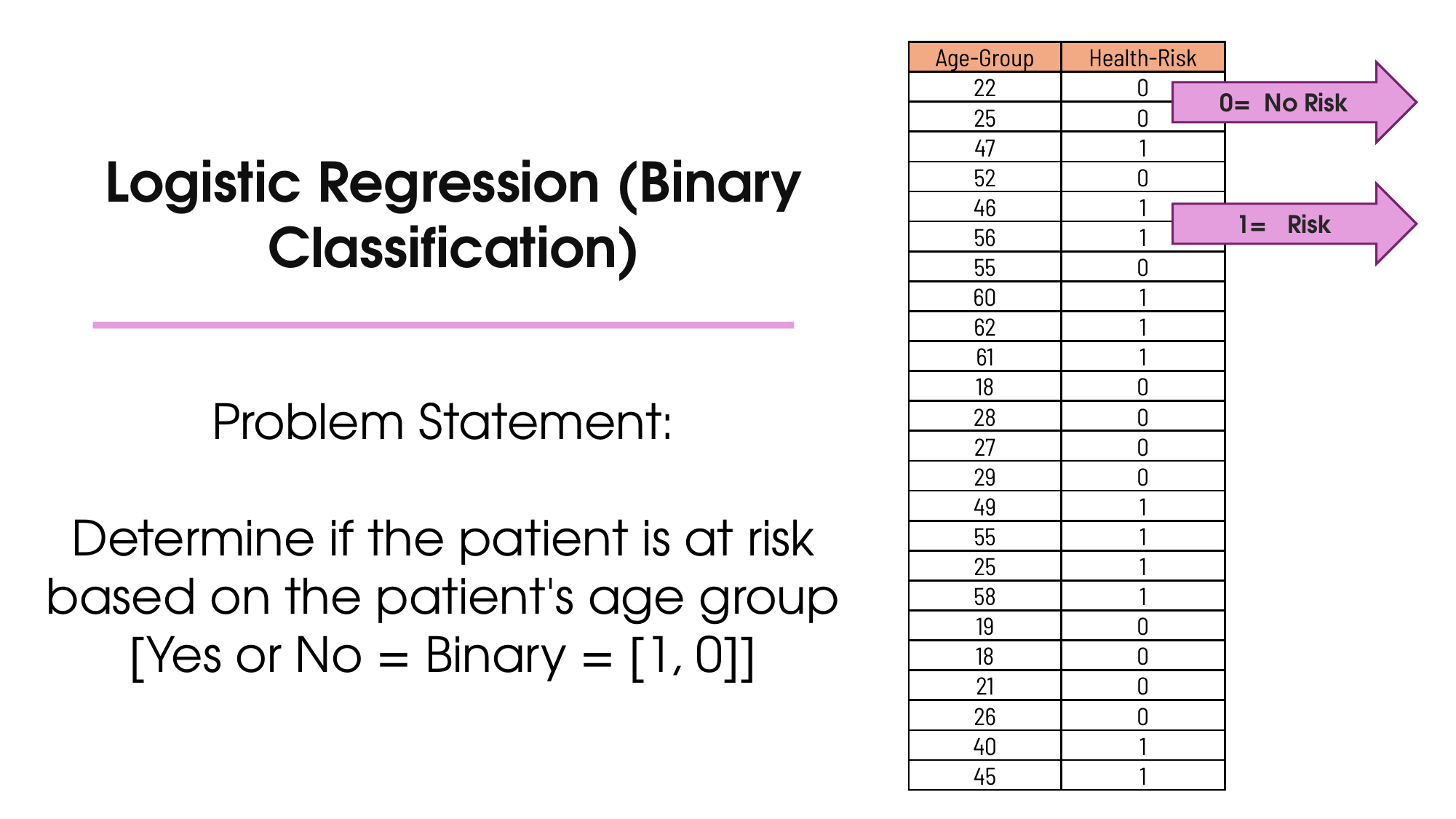

| Age-Group | Health-Risk |
| --- | --- |
| 22 | 0 |
| 25 | 0 |
| 47 | 1 |
| 52 | 0 |
| 46 | 1 |
| 56 | 1 |
| 55 | 0 |
| 60 | 1 |
| 62 | 1 |
| 61 | 1 |
| 18 | 0 |
| 28 | 0 |
| 27 | 0 |
| 29 | 0 |
| 49 | 1 |
| 55 | 1 |
| 25 | 1 |
| 58 | 1 |
| 19 | 0 |
| 18 | 0 |
| 21 | 0 |
| 26 | 0 |
| 40 | 1 |
| 45 | 1 |
0=  No Risk
Logistic Regression (Binary Classification)
1=   Risk

Problem Statement:

Determine if the patient is at risk based on the patient's age group [Yes or No = Binary = [1, 0]]